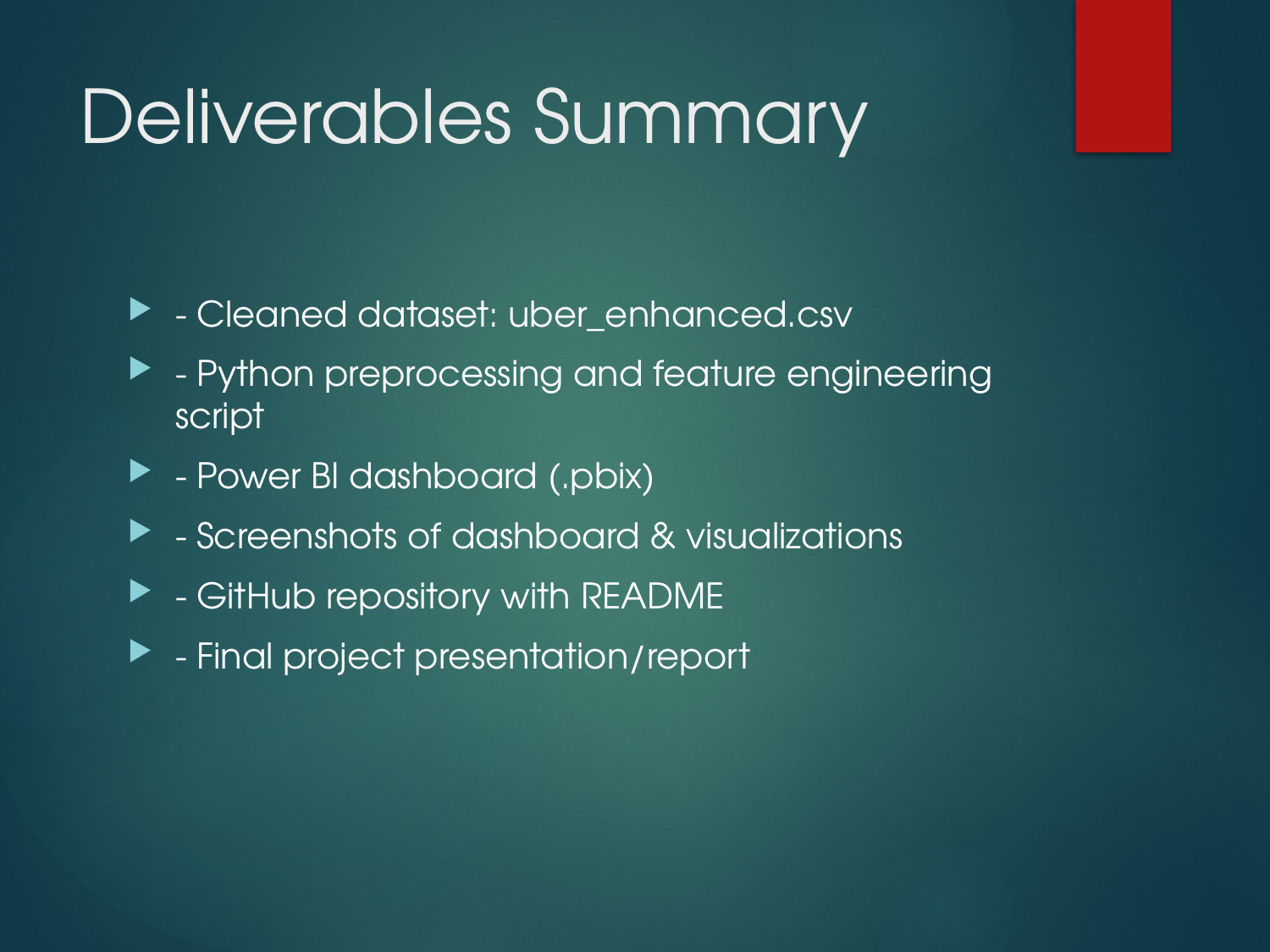

# Deliverables Summary
- Cleaned dataset: uber_enhanced.csv
- Python preprocessing and feature engineering script
- Power BI dashboard (.pbix)
- Screenshots of dashboard & visualizations
- GitHub repository with README
- Final project presentation/report